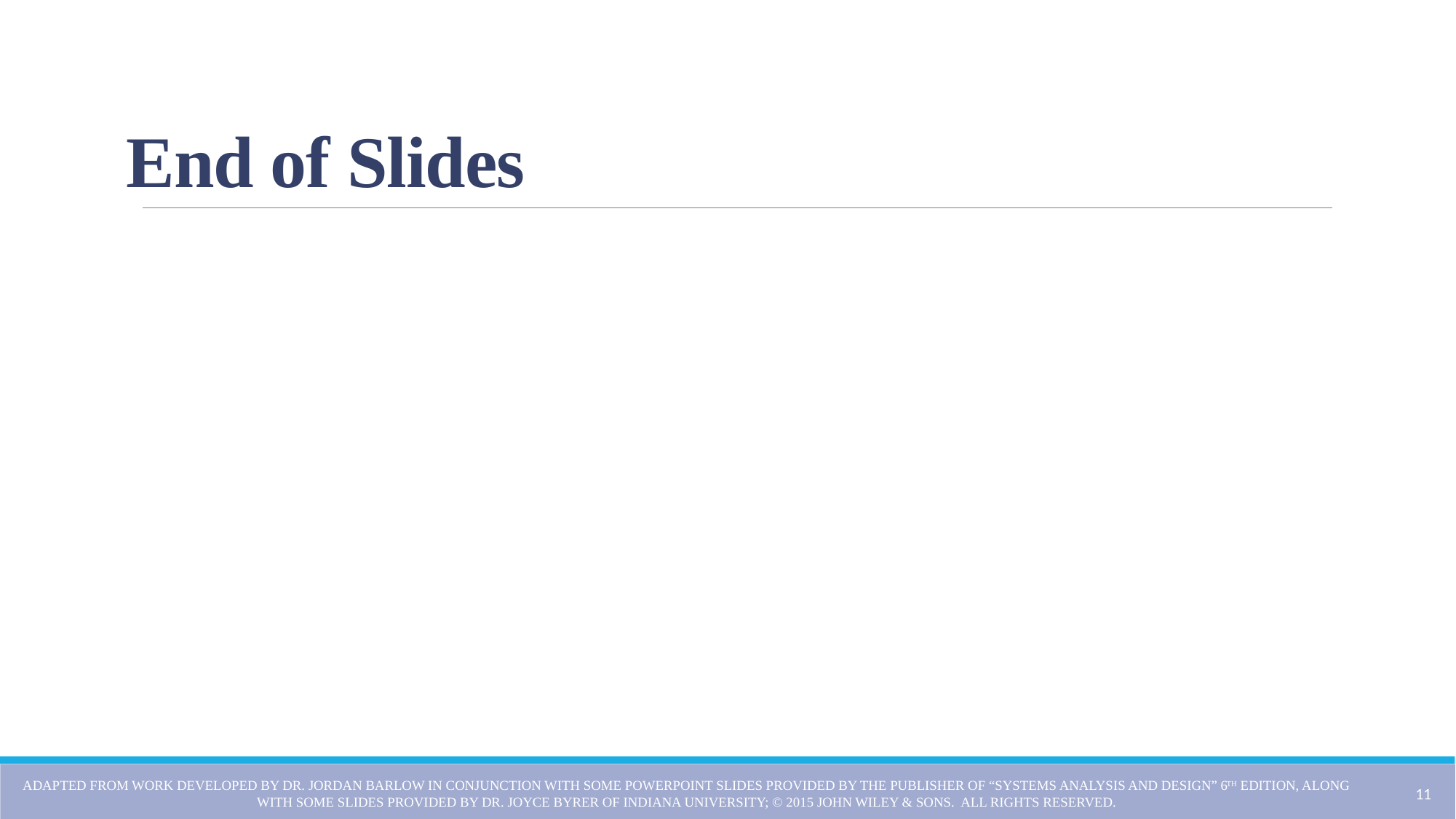

# End of Slides
Adapted from work developed by Dr. Jordan Barlow in conjunction with some Powerpoint slides provided by the publisher of “Systems Analysis and Design” 6th Edition, along with some slides provided by Dr. Joyce Byrer of Indiana University; © 2015 John Wiley & Sons.  All Rights Reserved.
11